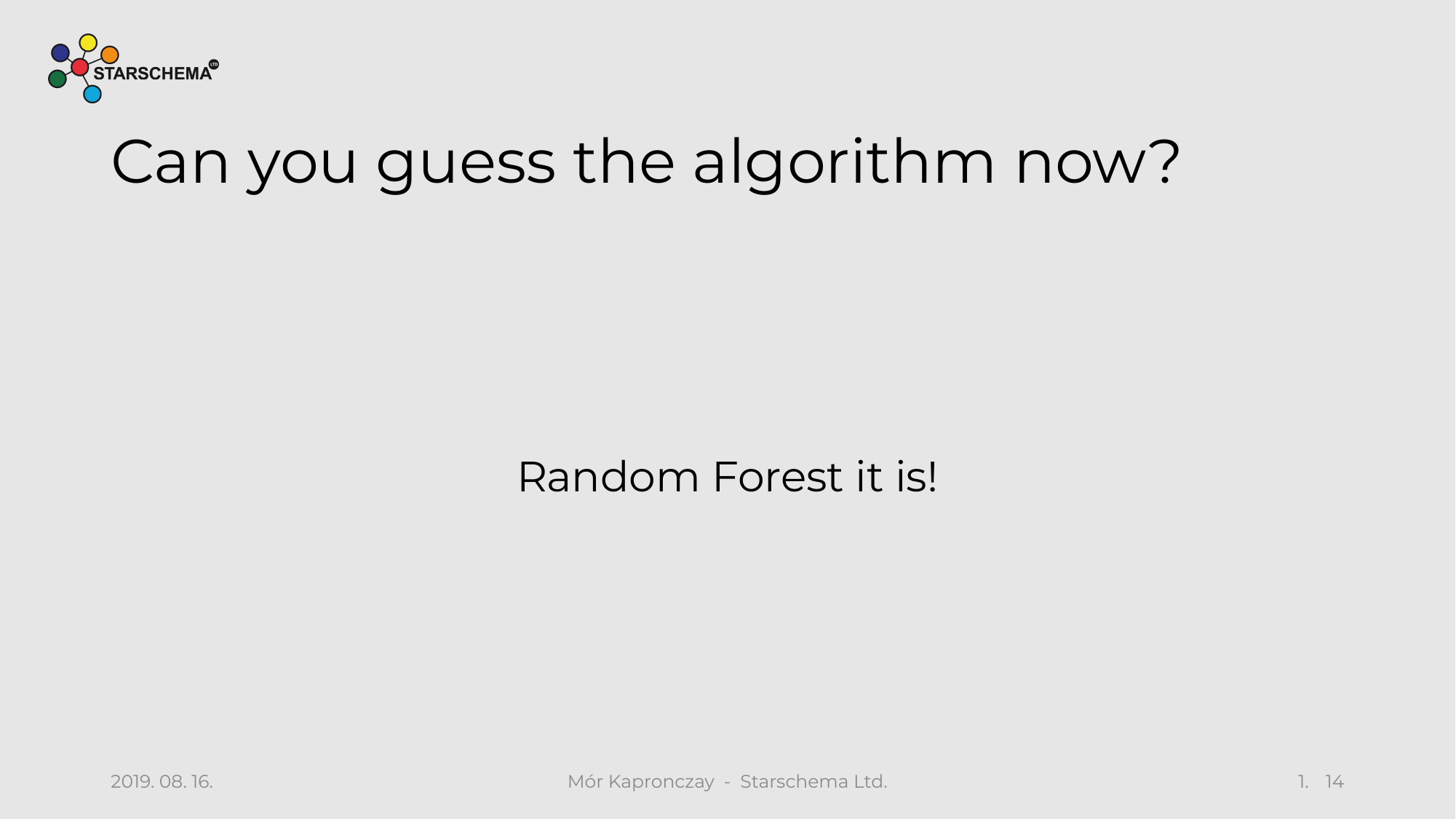

# Can you guess the algorithm now?
Random Forest it is!
2019. 08. 16.
Mór Kapronczay  -  Starschema Ltd.
14